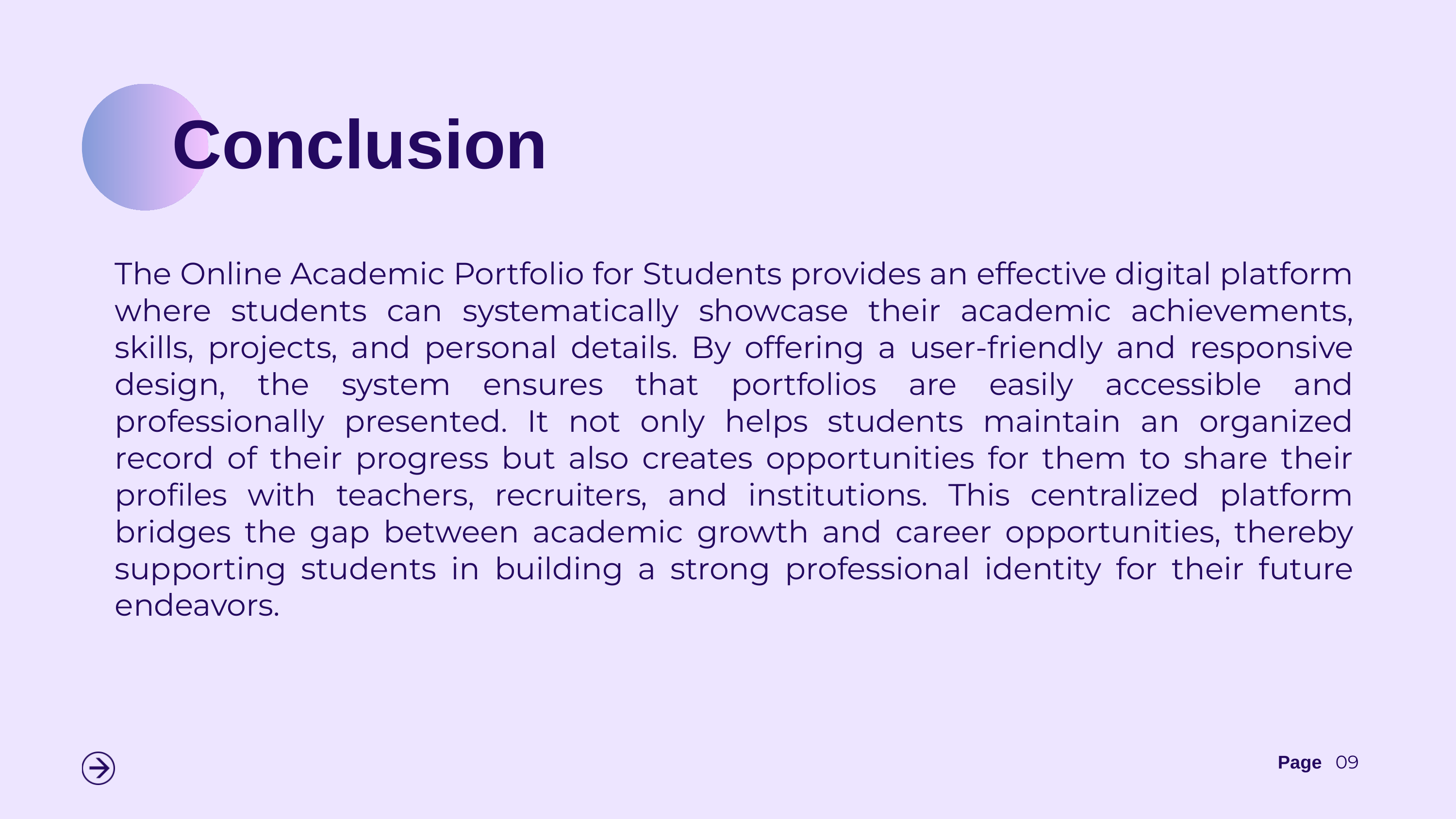

Conclusion
The Online Academic Portfolio for Students provides an effective digital platform where students can systematically showcase their academic achievements, skills, projects, and personal details. By offering a user-friendly and responsive design, the system ensures that portfolios are easily accessible and professionally presented. It not only helps students maintain an organized record of their progress but also creates opportunities for them to share their profiles with teachers, recruiters, and institutions. This centralized platform bridges the gap between academic growth and career opportunities, thereby supporting students in building a strong professional identity for their future endeavors.

Page
09